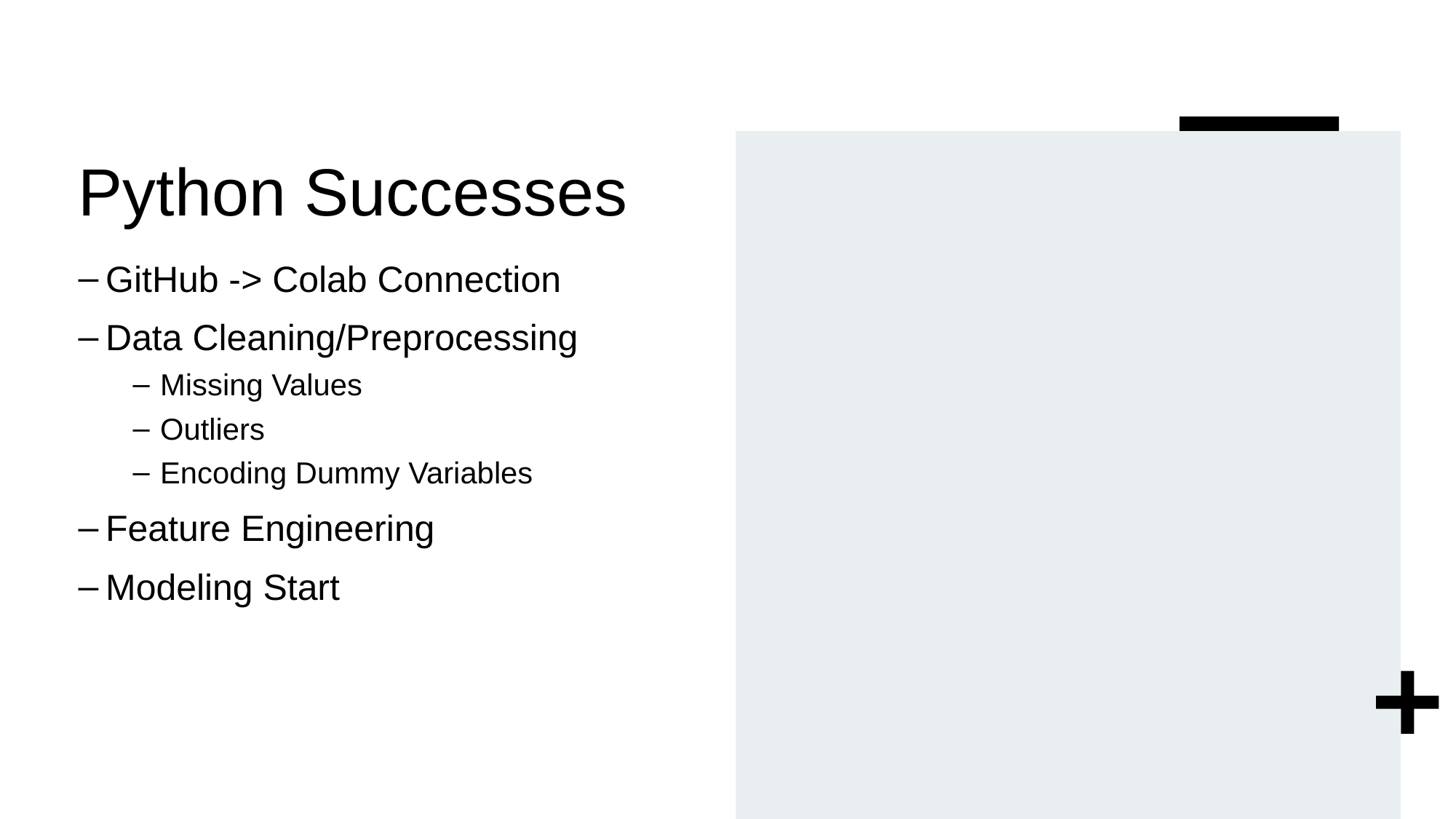

# Python Successes
GitHub -> Colab Connection
Data Cleaning/Preprocessing
Missing Values
Outliers
Encoding Dummy Variables
Feature Engineering
Modeling Start